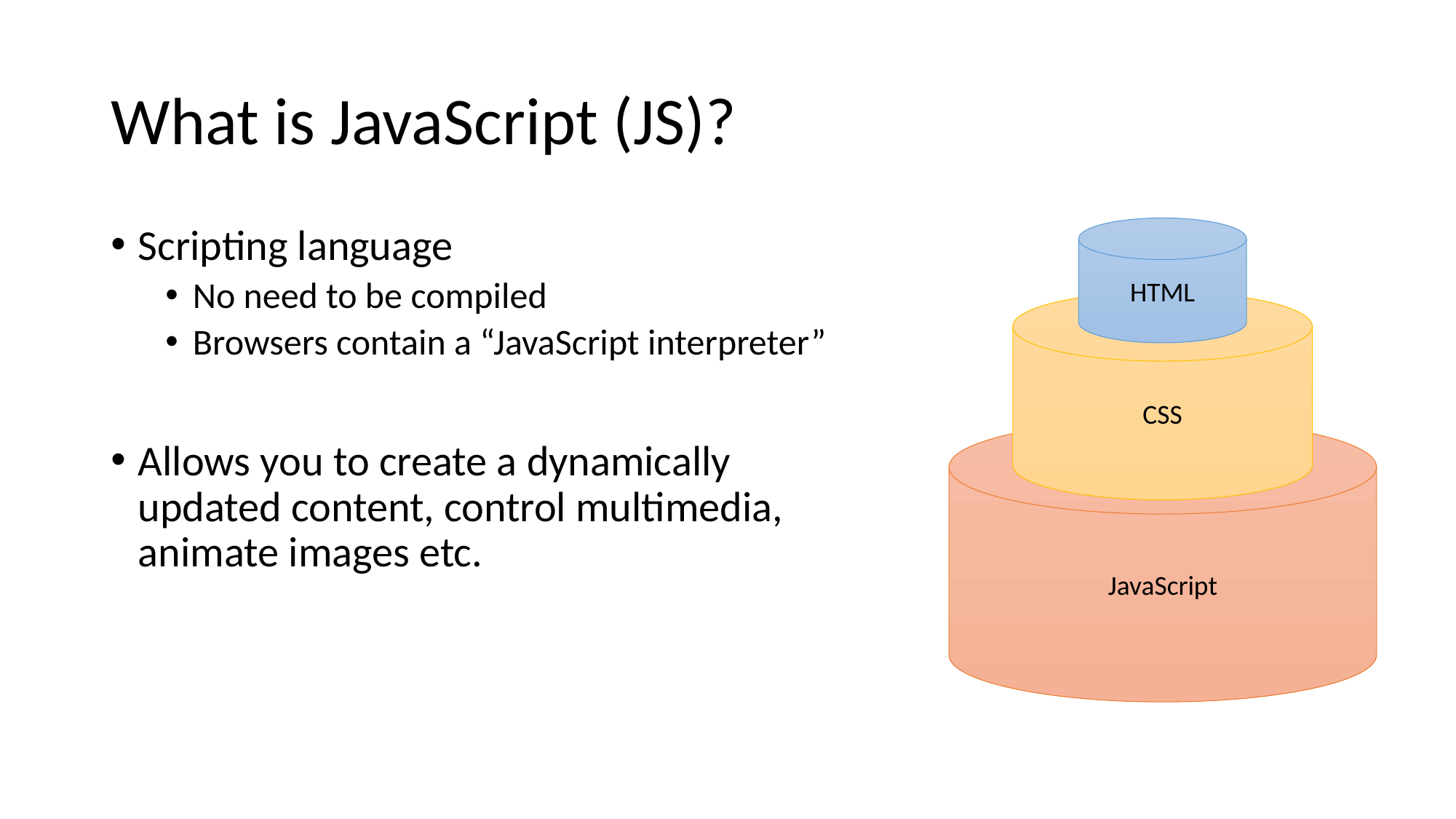

# What is JavaScript (JS)?
Scripting language
No need to be compiled
Browsers contain a “JavaScript interpreter”

Allows you to create a dynamically updated content, control multimedia, animate images etc.

HTML
CSS
JavaScript